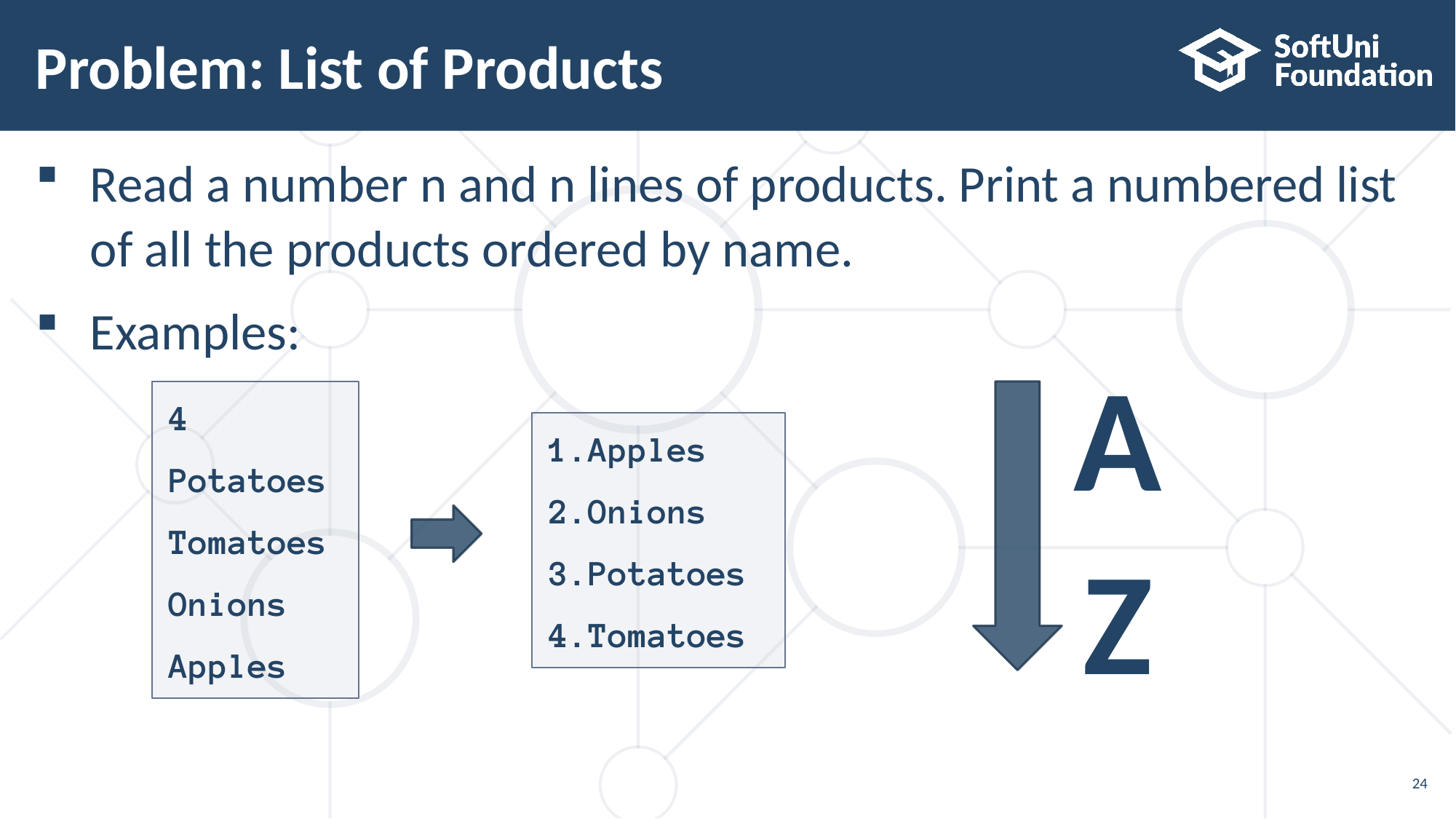

# Problem: List of Products
Read a number n and n lines of products. Print a numbered list of all the products ordered by name.
Examples:
AZ
4
Potatoes
Tomatoes
Onions
Apples

1.Apples
2.Onions
3.Potatoes
4.Tomatoes

24